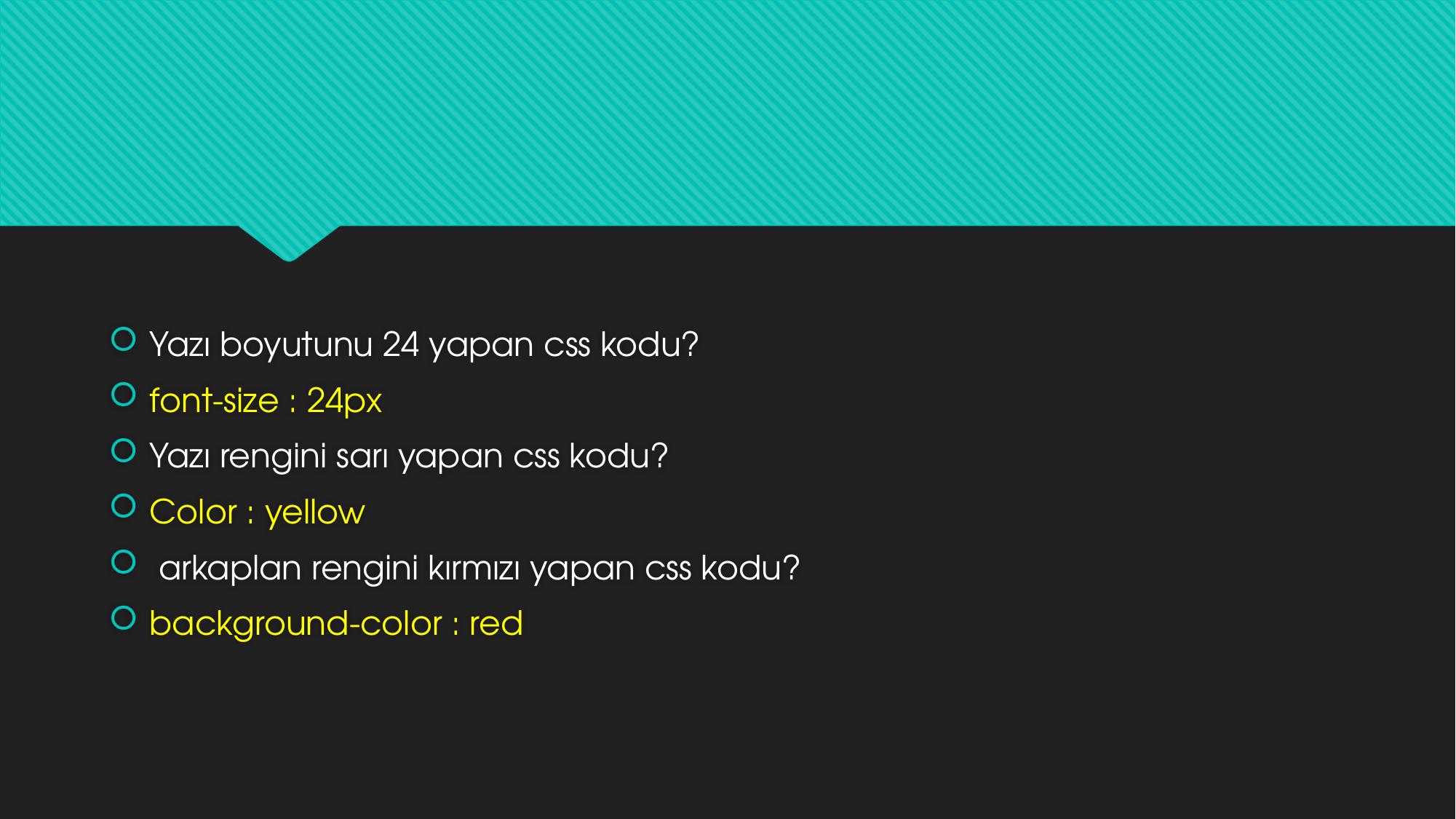

#
Yazı boyutunu 24 yapan css kodu?
font-size : 24px
Yazı rengini sarı yapan css kodu?
Color : yellow
 arkaplan rengini kırmızı yapan css kodu?
background-color : red